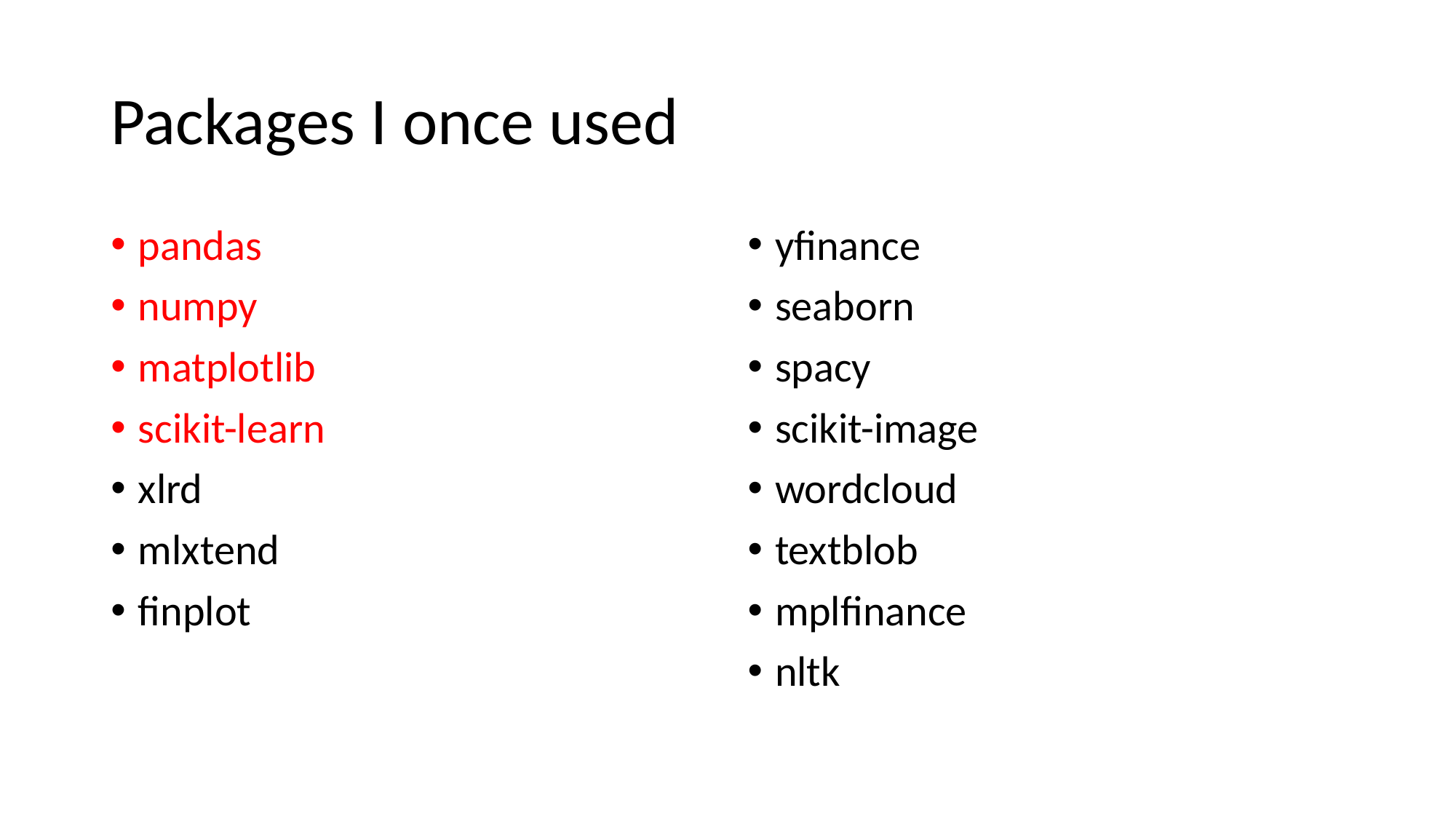

# Packages I once used
pandas
numpy
matplotlib
scikit-learn
xlrd
mlxtend
finplot
yfinance
seaborn
spacy
scikit-image
wordcloud
textblob
mplfinance
nltk